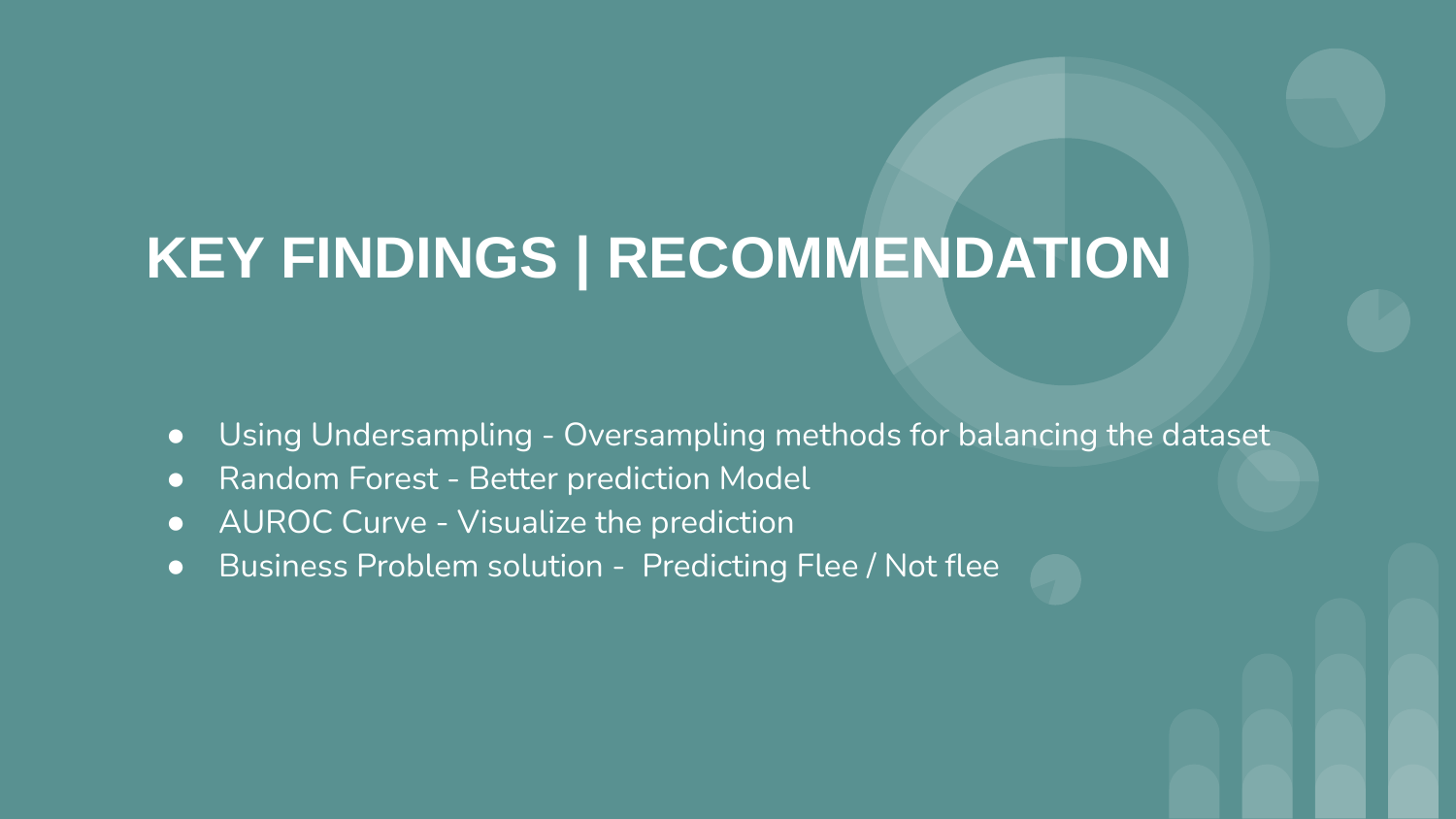

# KEY FINDINGS | RECOMMENDATION

Using Undersampling - Oversampling methods for balancing the dataset
Random Forest - Better prediction Model
AUROC Curve - Visualize the prediction
Business Problem solution -  Predicting Flee / Not flee